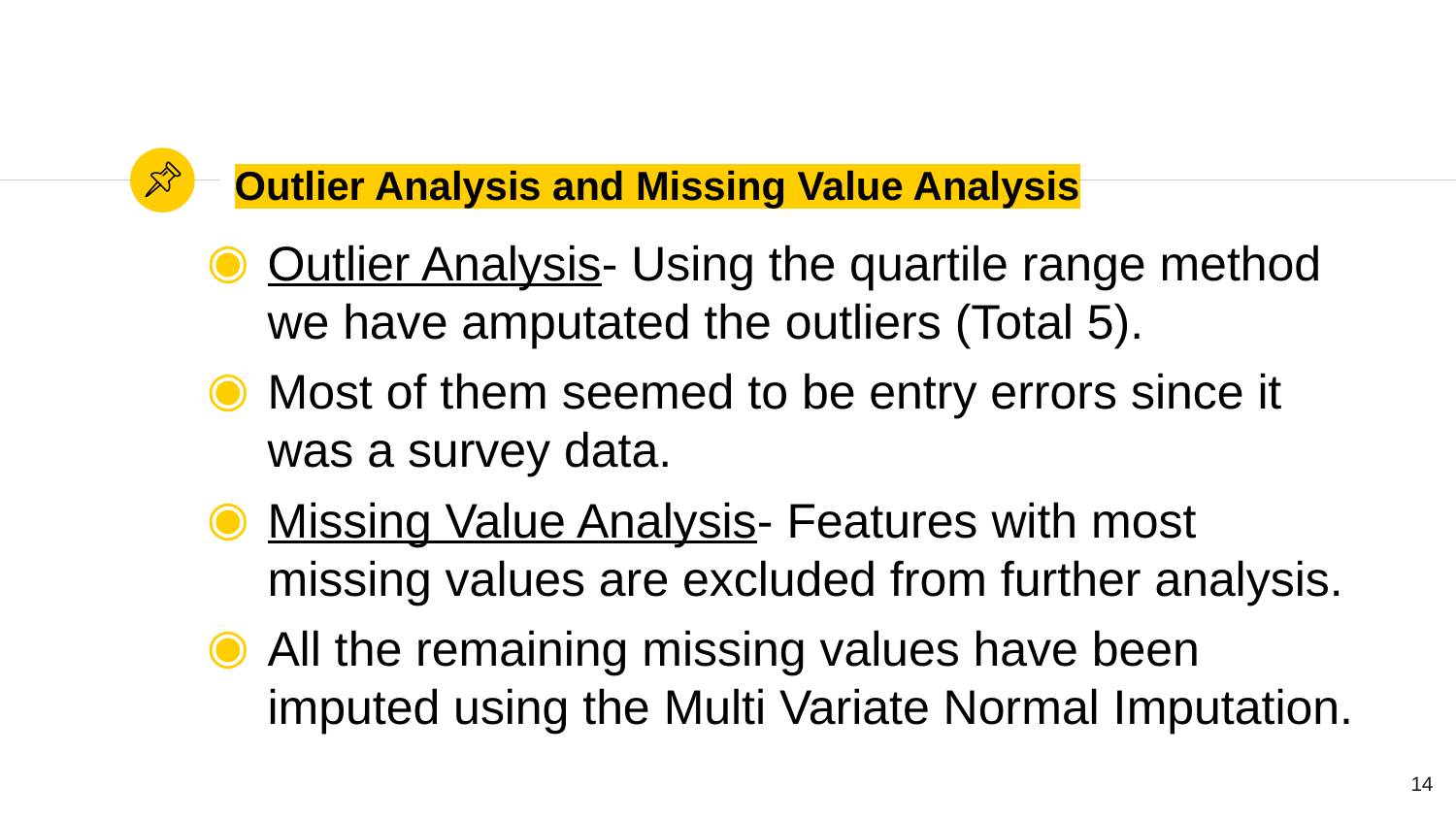

# Outlier Analysis and Missing Value Analysis

Outlier Analysis- Using the quartile range method we have amputated the outliers (Total 5).
Most of them seemed to be entry errors since it was a survey data.
Missing Value Analysis- Features with most missing values are excluded from further analysis.
All the remaining missing values have been imputed using the Multi Variate Normal Imputation.

14